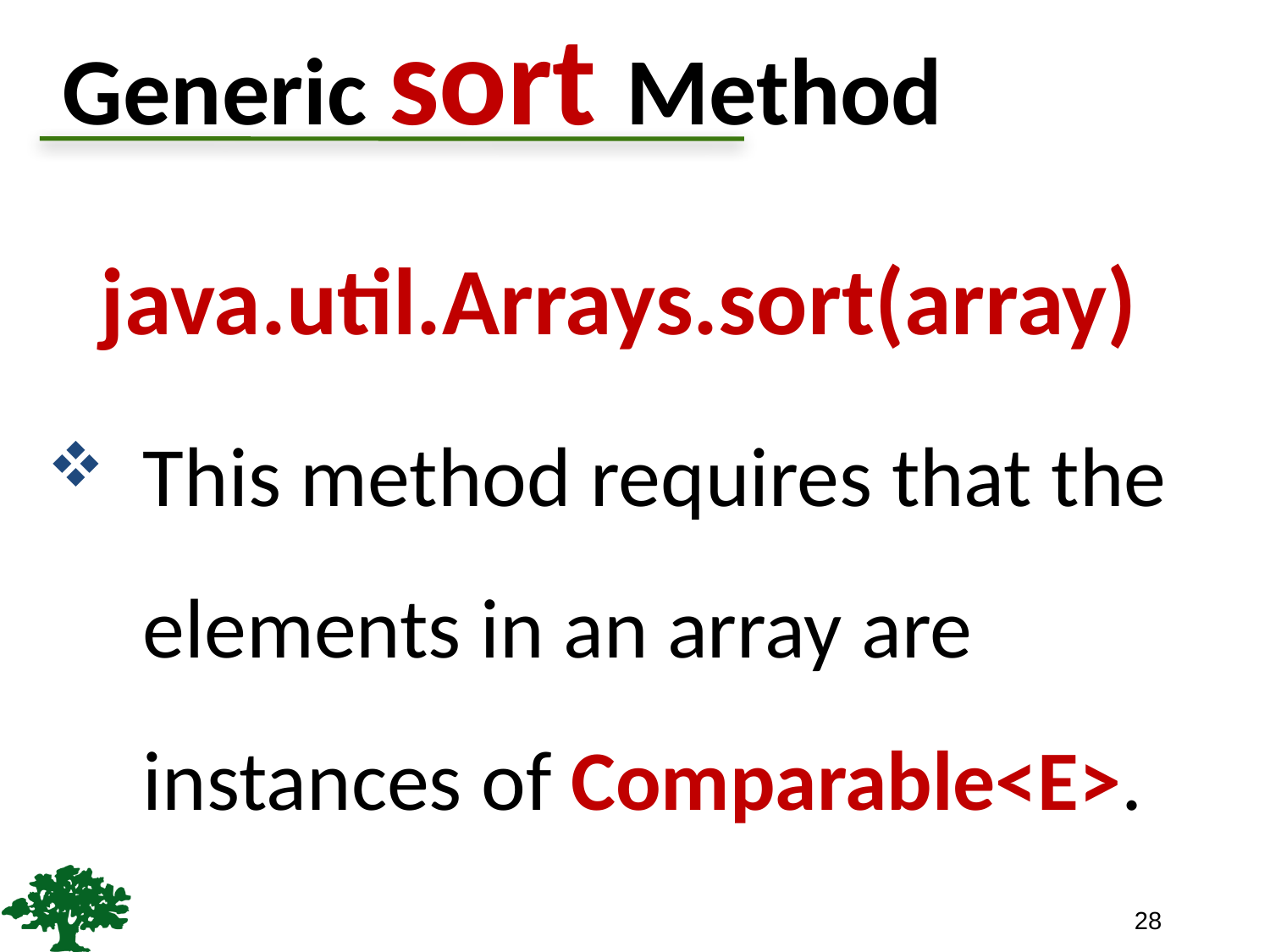

Generic sort Method
java.util.Arrays.sort(array)
This method requires that the elements in an array are instances of Comparable<E>.

28